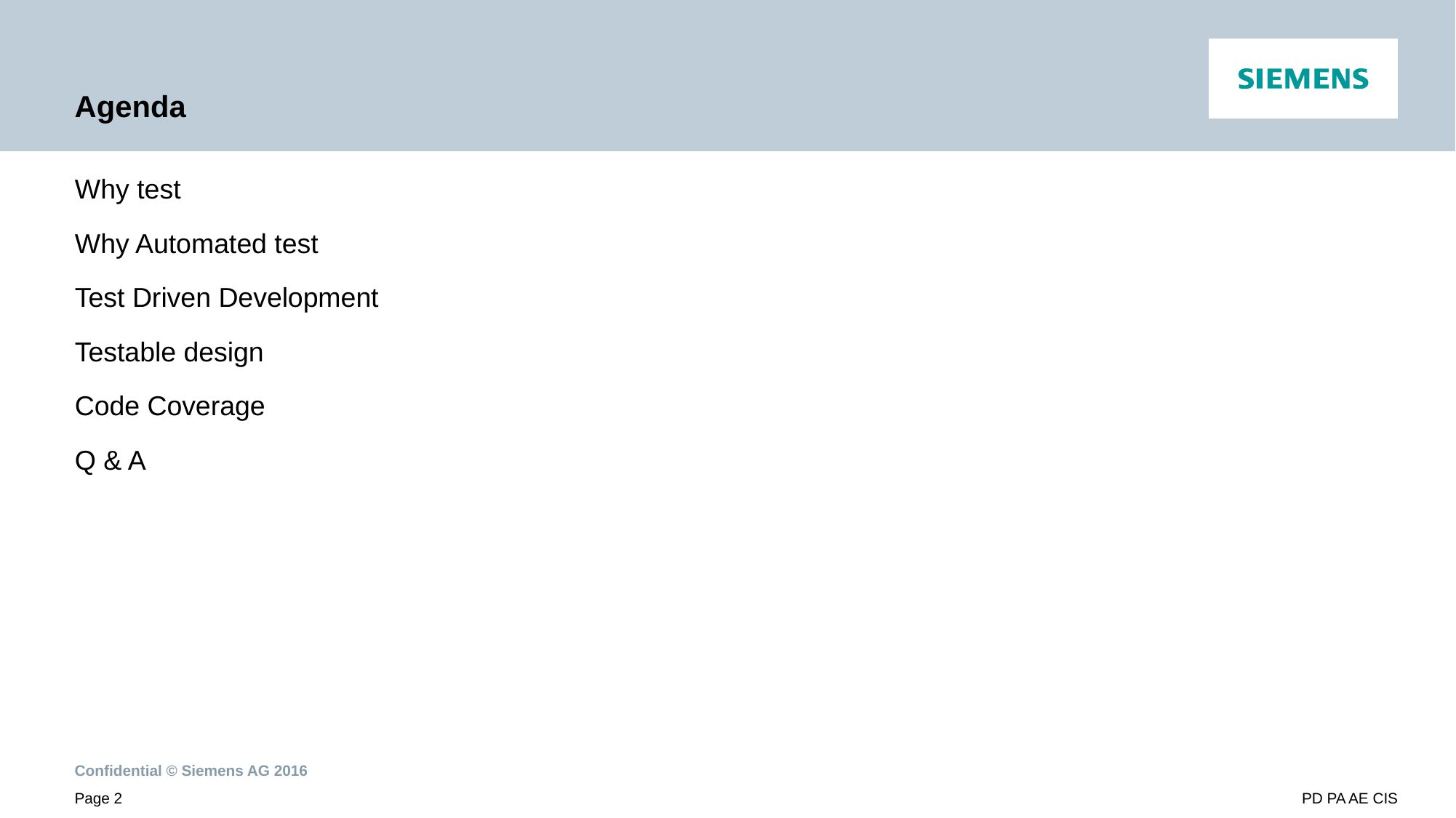

# Agenda
Why test
Why Automated test
Test Driven Development
Testable design
Code Coverage
Q & A